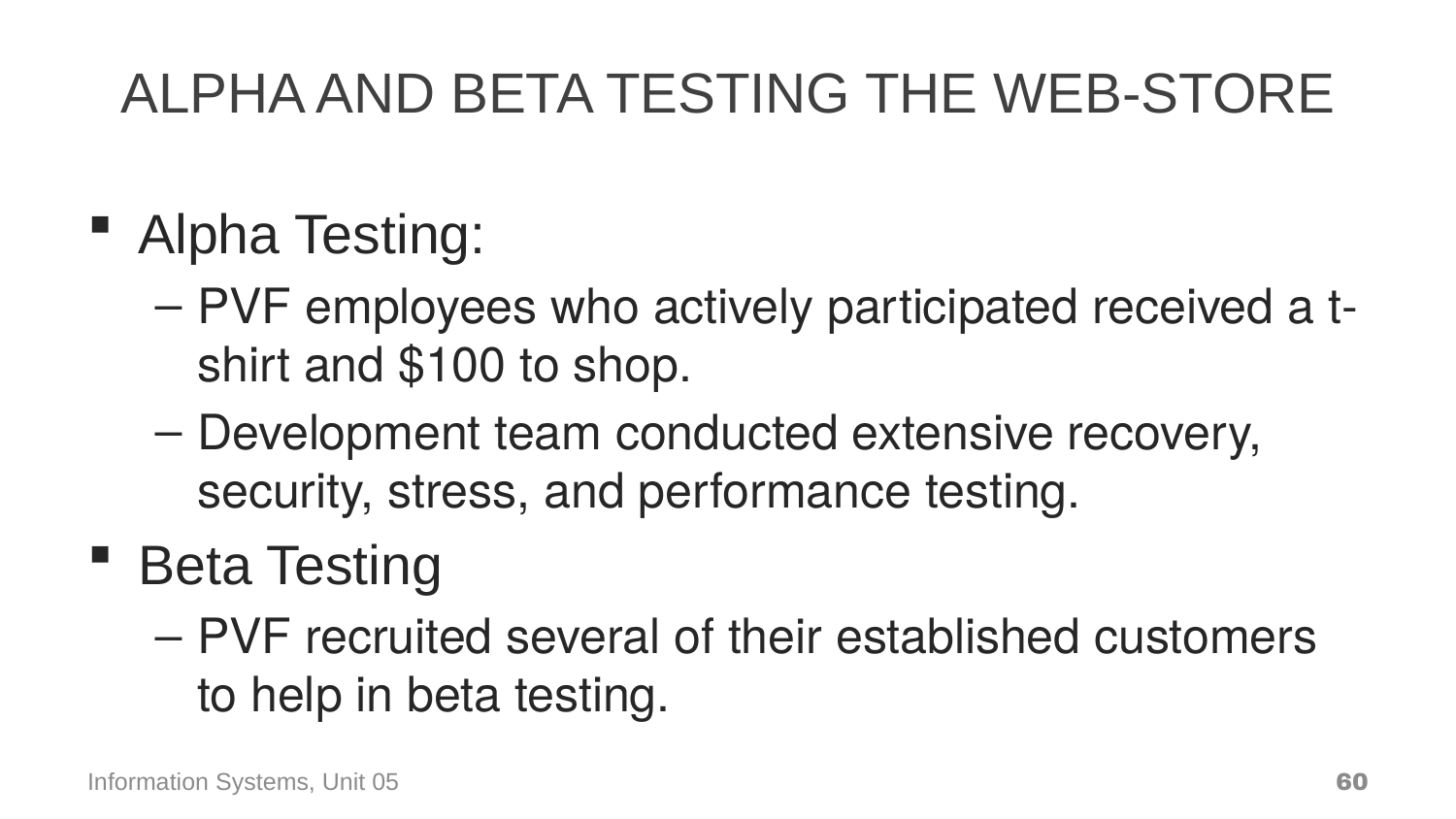

# Alpha and Beta Testing the Web-Store
Alpha Testing:
PVF employees who actively participated received a t-shirt and $100 to shop.
Development team conducted extensive recovery, security, stress, and performance testing.
Beta Testing
PVF recruited several of their established customers to help in beta testing.
Information Systems, Unit 05
60